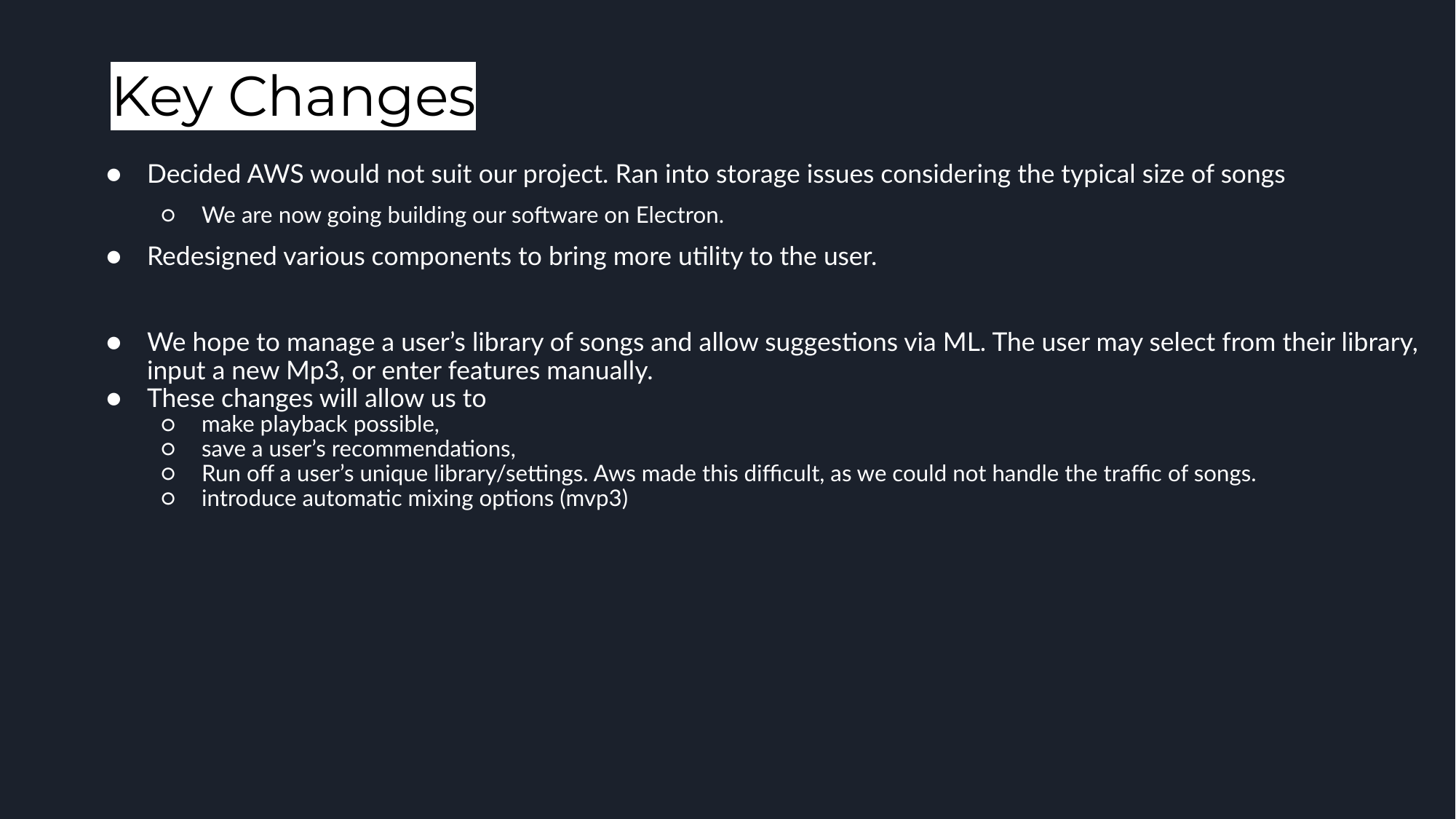

# Key Changes
Decided AWS would not suit our project. Ran into storage issues considering the typical size of songs
We are now going building our software on Electron.
Redesigned various components to bring more utility to the user.

We hope to manage a user’s library of songs and allow suggestions via ML. The user may select from their library, input a new Mp3, or enter features manually.
These changes will allow us to
make playback possible,
save a user’s recommendations,
Run off a user’s unique library/settings. Aws made this difficult, as we could not handle the traffic of songs.
introduce automatic mixing options (mvp3)